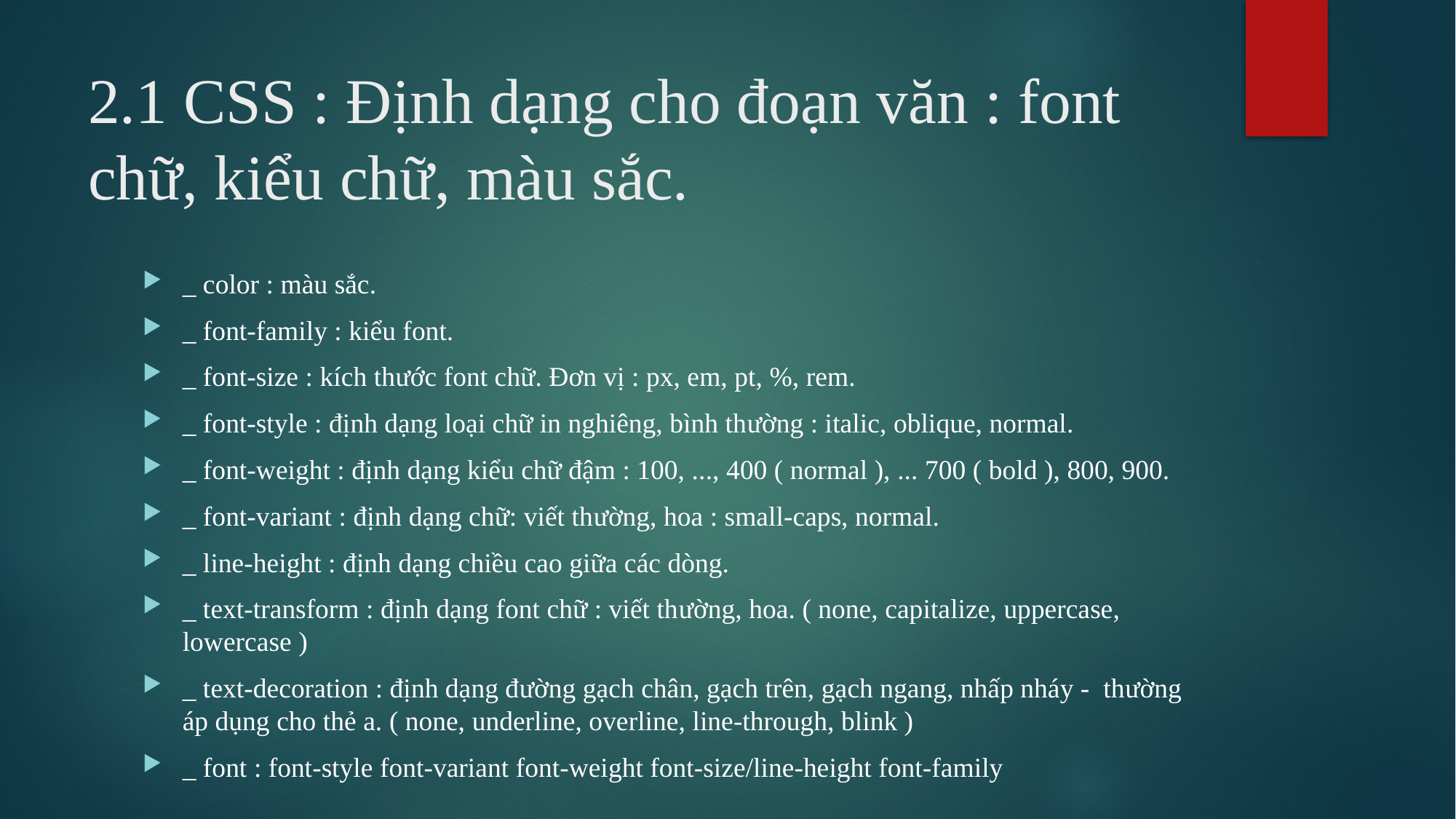

# 2.1 CSS : Định dạng cho đoạn văn : font chữ, kiểu chữ, màu sắc.
_ color : màu sắc.
_ font-family : kiểu font.
_ font-size : kích thước font chữ. Đơn vị : px, em, pt, %, rem.
_ font-style : định dạng loại chữ in nghiêng, bình thường : italic, oblique, normal.
_ font-weight : định dạng kiểu chữ đậm : 100, ..., 400 ( normal ), ... 700 ( bold ), 800, 900.
_ font-variant : định dạng chữ: viết thường, hoa : small-caps, normal.
_ line-height : định dạng chiều cao giữa các dòng.
_ text-transform : định dạng font chữ : viết thường, hoa. ( none, capitalize, uppercase, lowercase )
_ text-decoration : định dạng đường gạch chân, gạch trên, gạch ngang, nhấp nháy -  thường áp dụng cho thẻ a. ( none, underline, overline, line-through, blink )
_ font : font-style font-variant font-weight font-size/line-height font-family